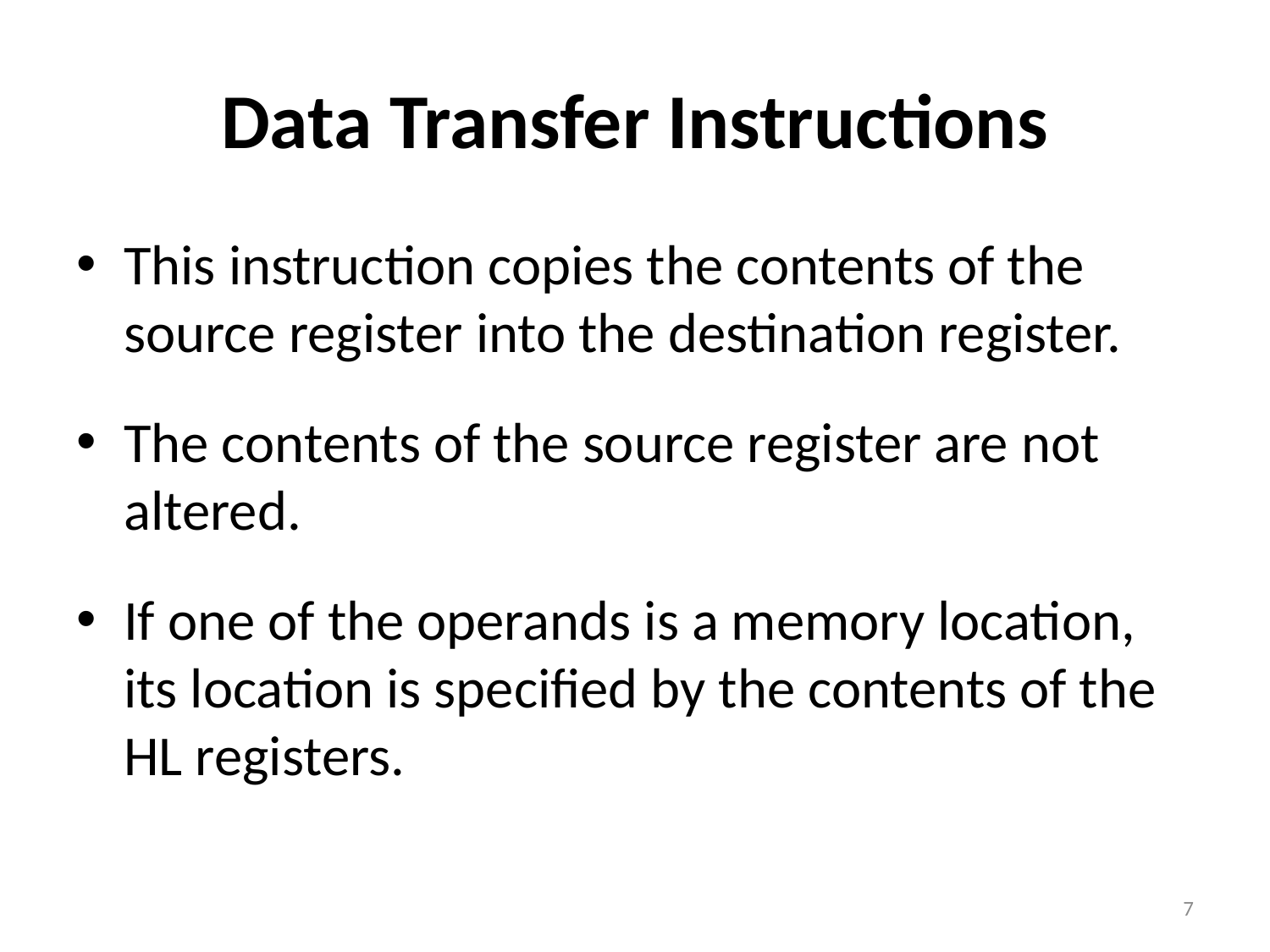

# Data Transfer Instructions
This instruction copies the contents of the source register into the destination register.
The contents of the source register are not altered.
If one of the operands is a memory location, its location is specified by the contents of the HL registers.

7